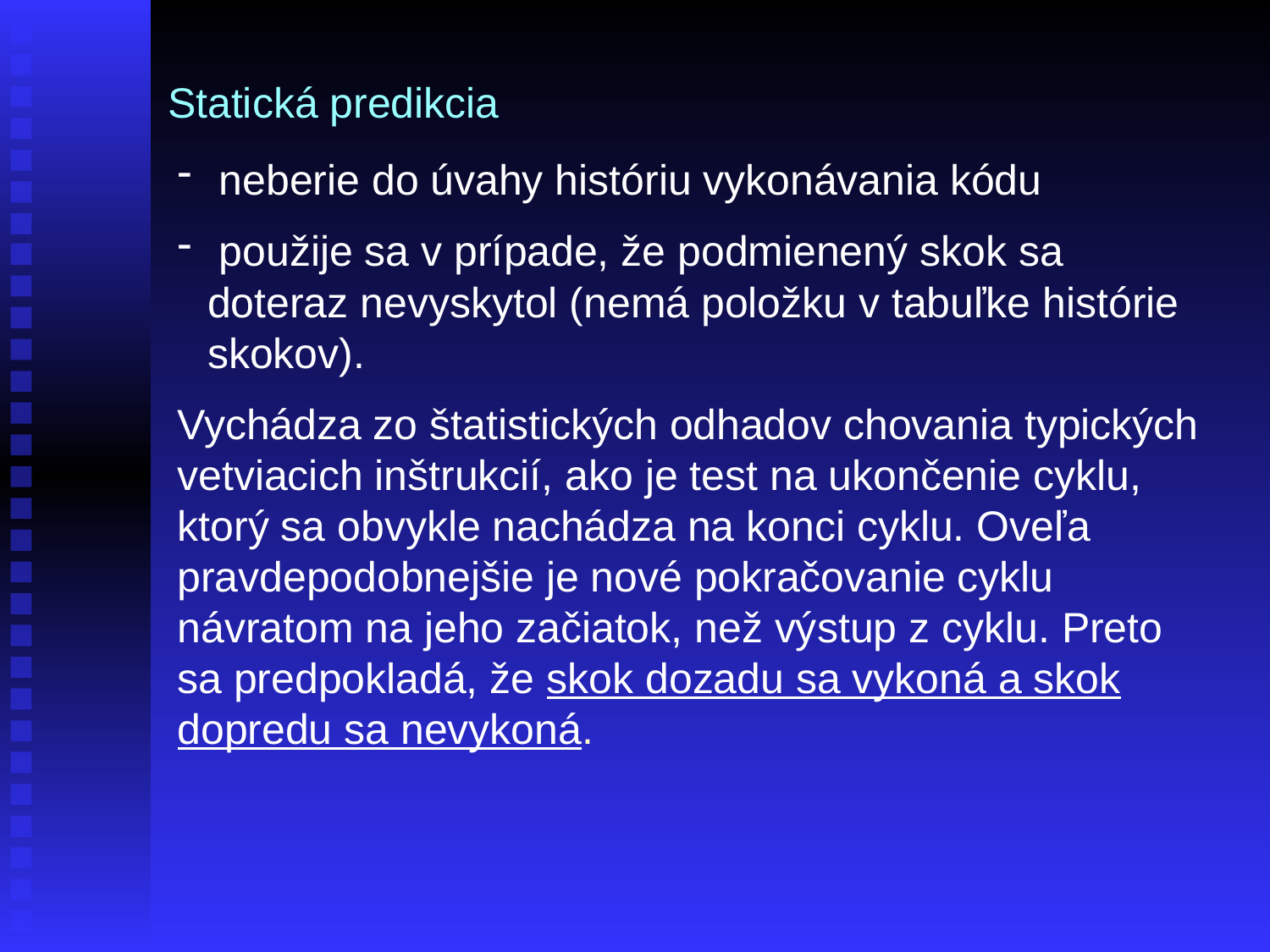

# Statická predikcia
 neberie do úvahy históriu vykonávania kódu
 použije sa v prípade, že podmienený skok sa doteraz nevyskytol (nemá položku v tabuľke histórie skokov).
Vychádza zo štatistických odhadov chovania typických vetviacich inštrukcií, ako je test na ukončenie cyklu, ktorý sa obvykle nachádza na konci cyklu. Oveľa pravdepodobnejšie je nové pokračovanie cyklu návratom na jeho začiatok, než výstup z cyklu. Preto sa predpokladá, že skok dozadu sa vykoná a skok dopredu sa nevykoná.